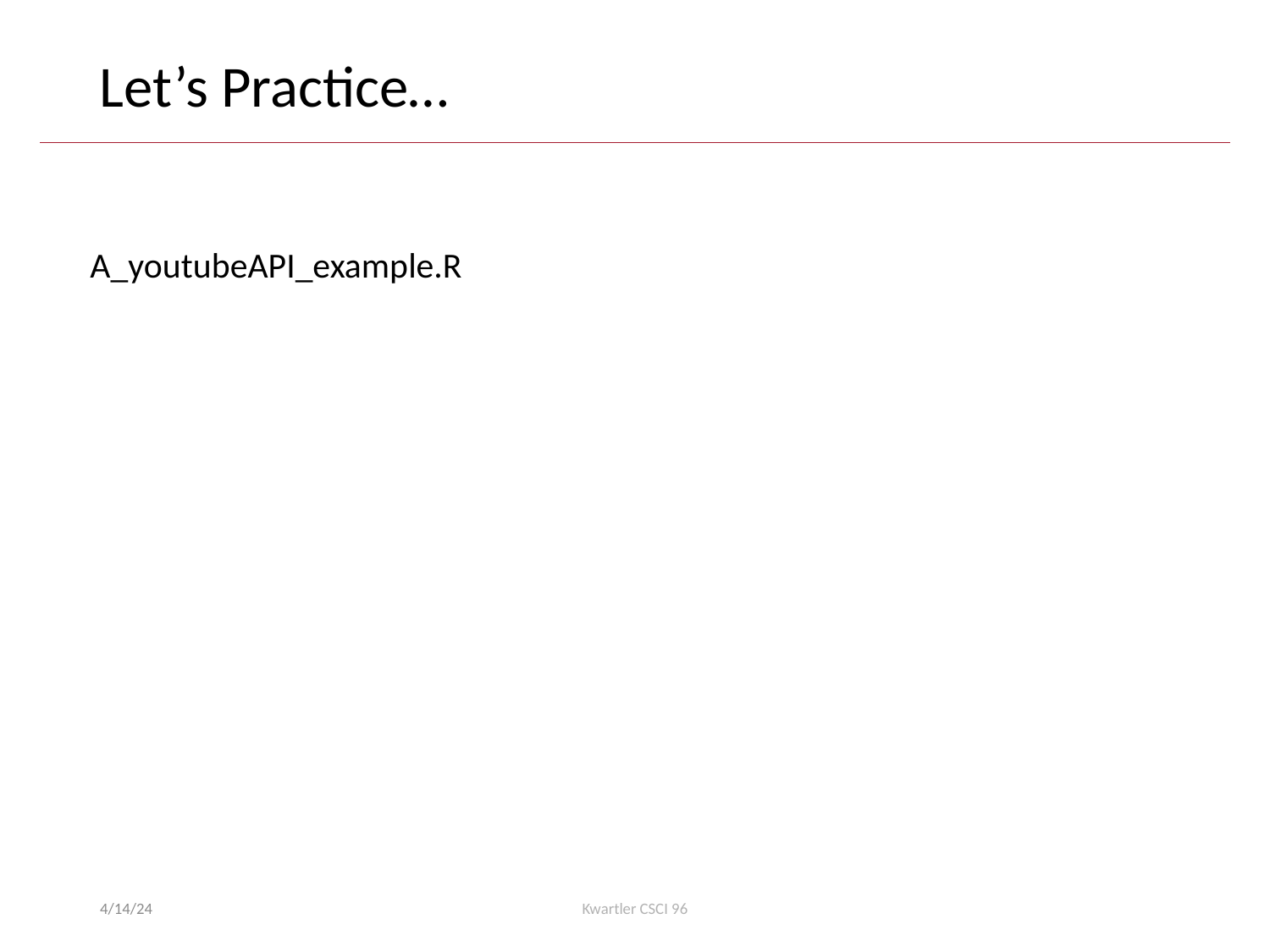

# Let’s Practice…
A_youtubeAPI_example.R
4/14/24
Kwartler CSCI 96